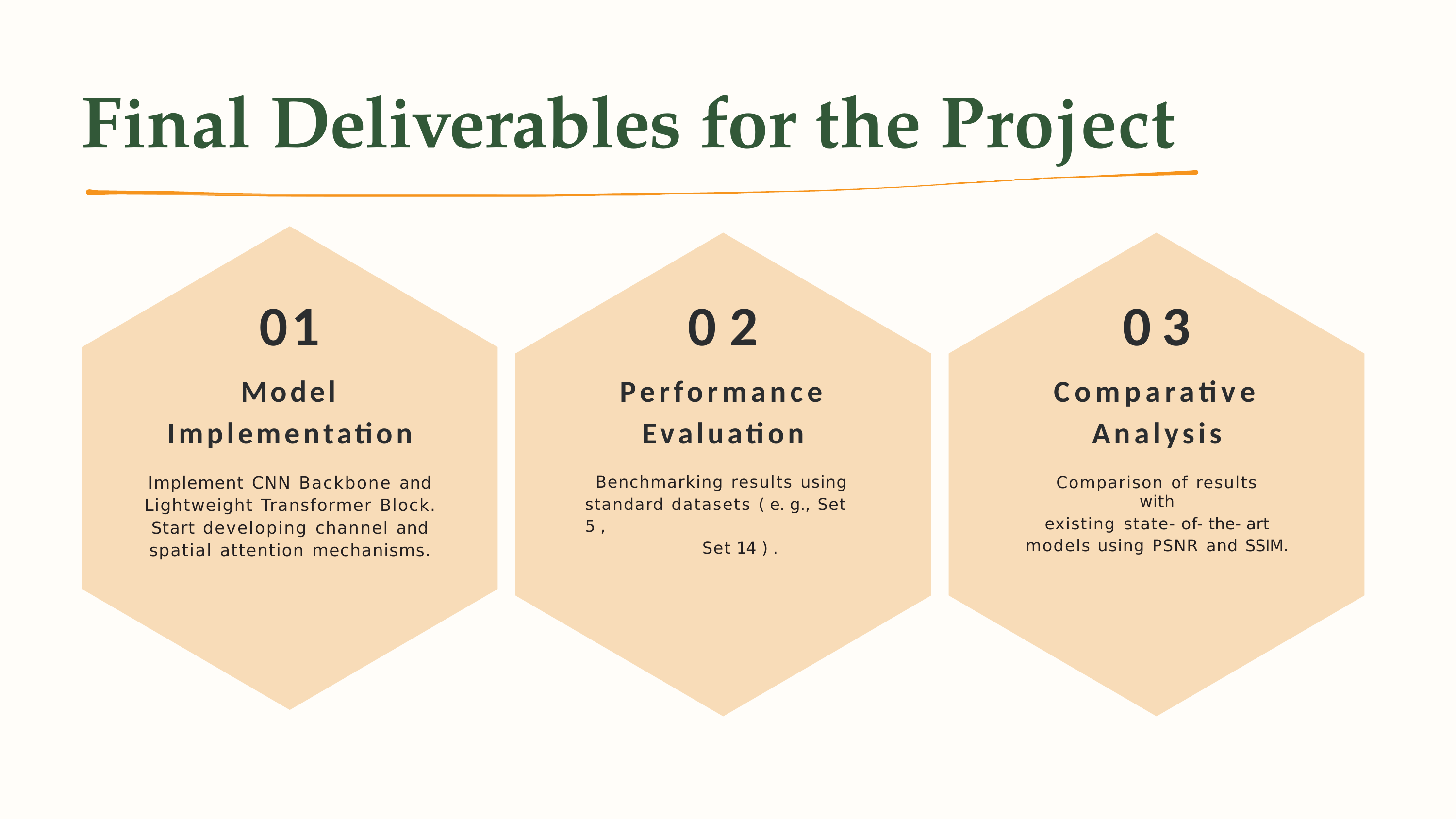

# Final Deliverables for the Project

01
Model Implementation
Implement CNN Backbone and Lightweight Transformer Block.
Start developing channel and spatial attention mechanisms.
02
Performance Evaluation
Benchmarking results using standard datasets ( e. g., Set 5 ,
Set 14 ) .
03
Comparative Analysis
Comparison of results with
existing state- of- the- art models using PSNR and SSIM.